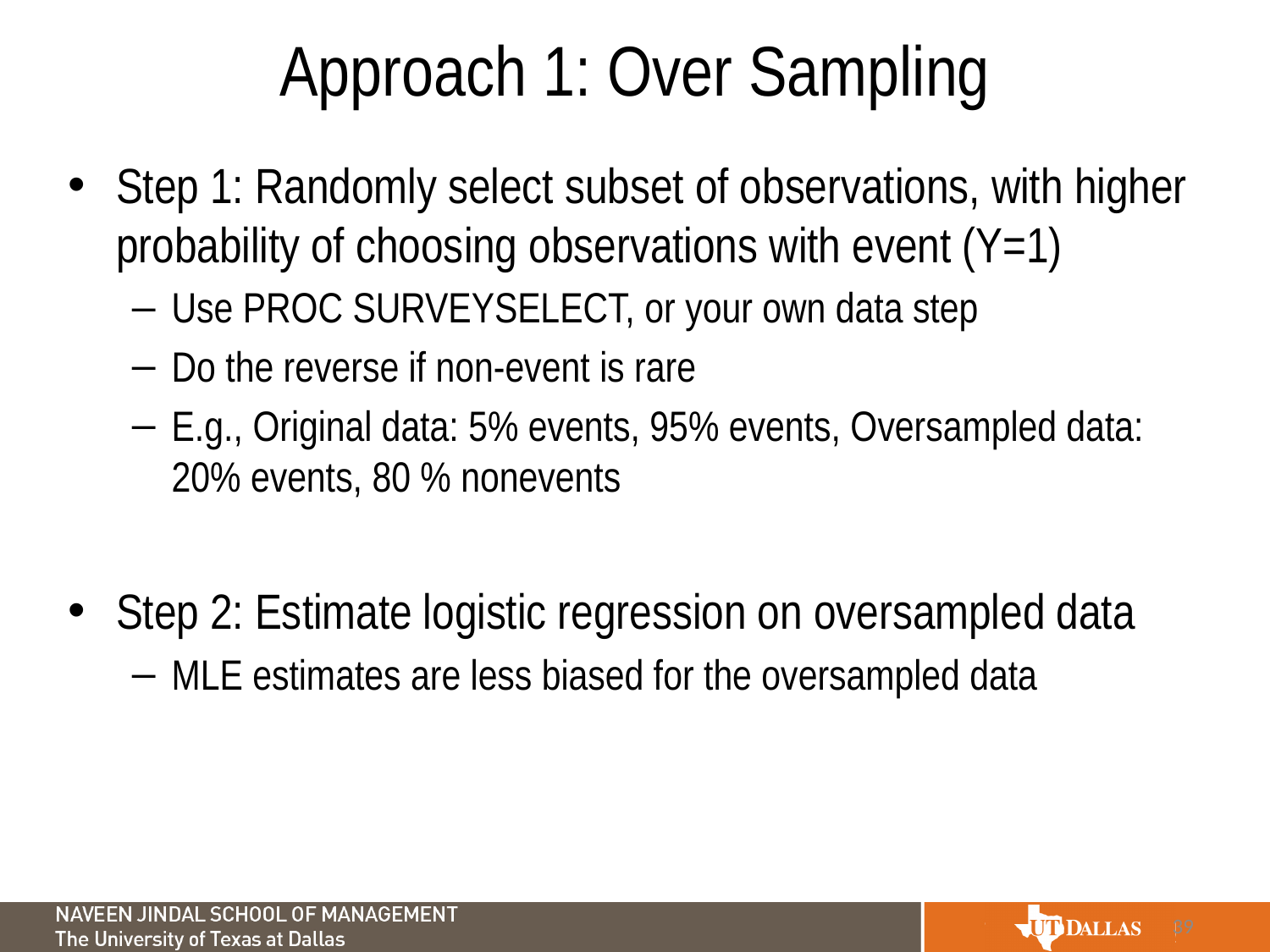

# Approach 1: Over Sampling
Step 1: Randomly select subset of observations, with higher probability of choosing observations with event (Y=1)
Use PROC SURVEYSELECT, or your own data step
Do the reverse if non-event is rare
E.g., Original data: 5% events, 95% events, Oversampled data: 20% events, 80 % nonevents

Step 2: Estimate logistic regression on oversampled data
MLE estimates are less biased for the oversampled data
39